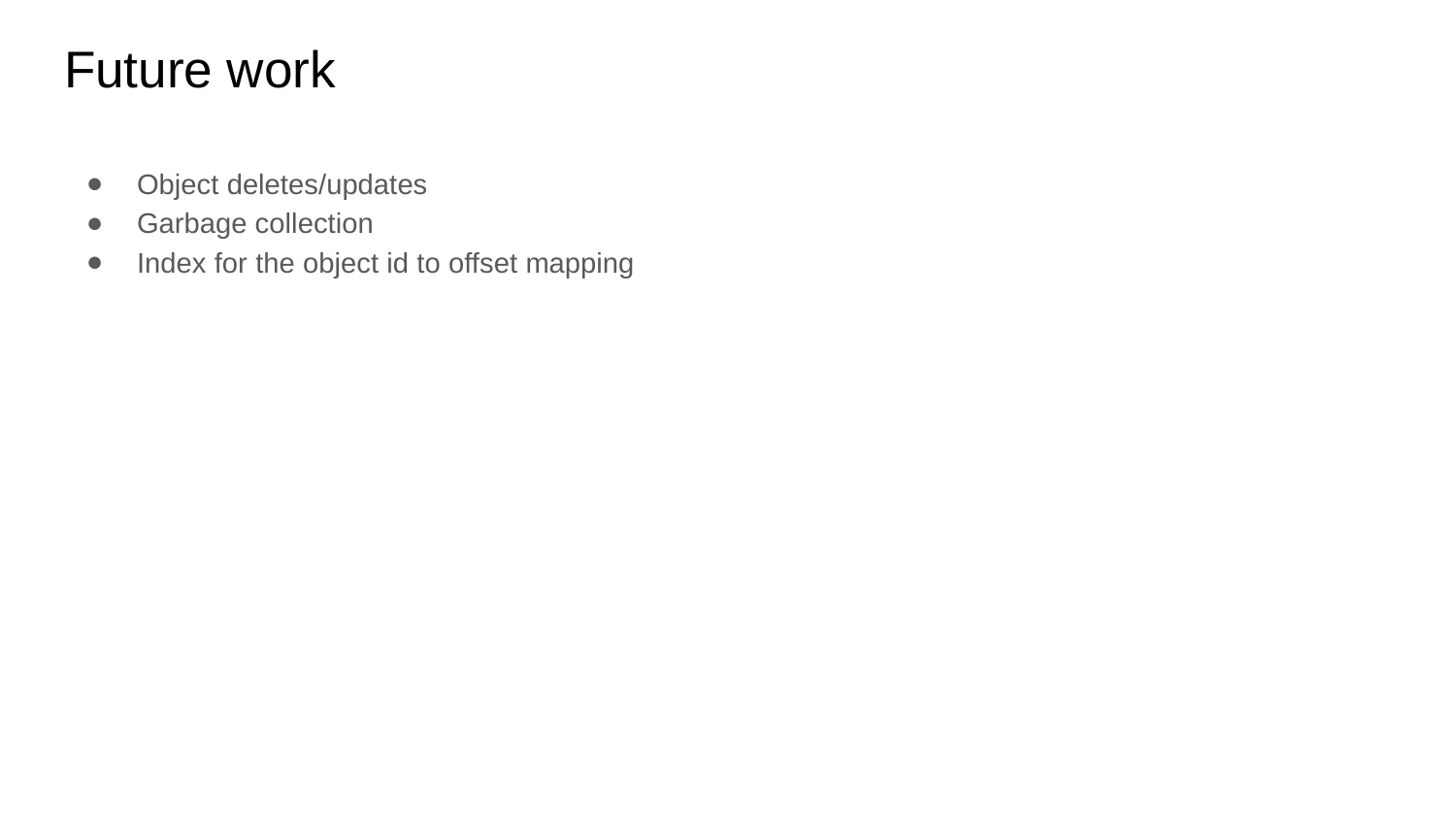

# Future work
Object deletes/updates
Garbage collection
Index for the object id to offset mapping